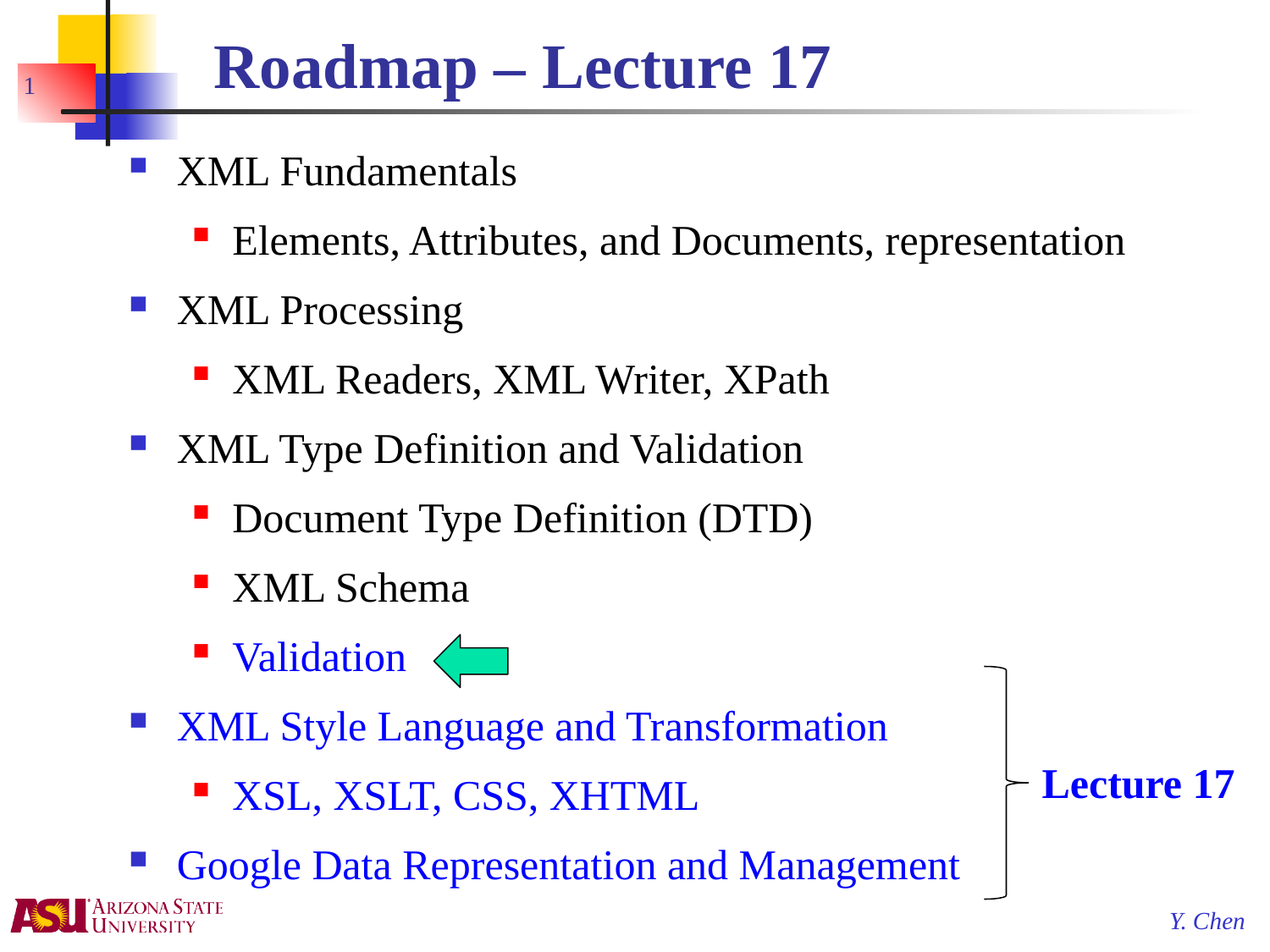

# Roadmap – Lecture 17
1
XML Fundamentals
Elements, Attributes, and Documents, representation
XML Processing
XML Readers, XML Writer, XPath
XML Type Definition and Validation
Document Type Definition (DTD)
XML Schema
Validation
XML Style Language and Transformation
XSL, XSLT, CSS, XHTML
Google Data Representation and Management

Lecture 17